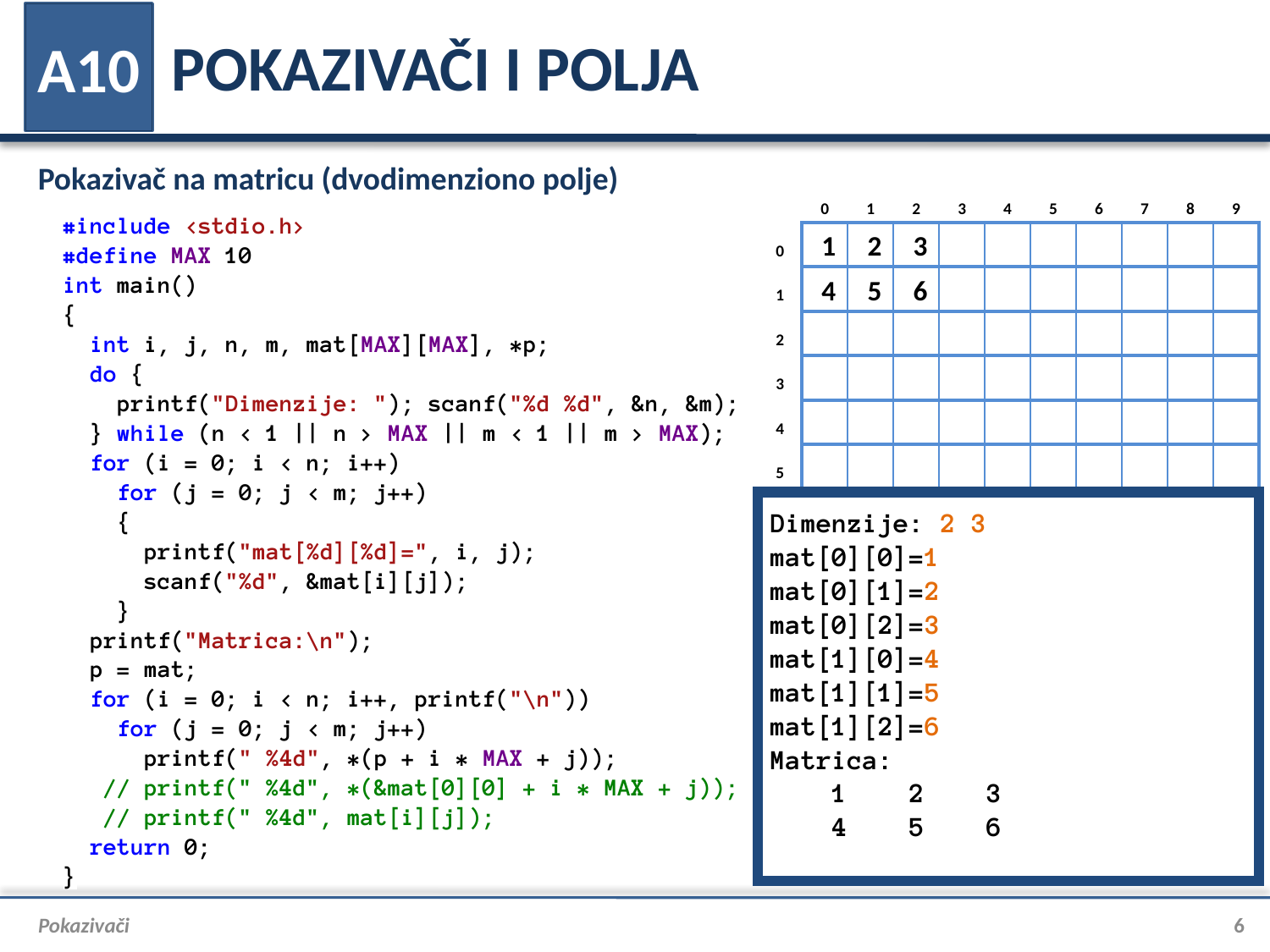

# POKAZIVAČI I POLJA
A10
Pokazivač na matricu (dvodimenziono polje)
| 0 | 1 | 2 | 3 | 4 | 5 | 6 | 7 | 8 | 9 |
| --- | --- | --- | --- | --- | --- | --- | --- | --- | --- |
#include <stdio.h>
#define MAX 10
int main()
{
  int i, j, n, m, mat[MAX][MAX], *p;
  do {
    printf("Dimenzije: "); scanf("%d %d", &n, &m);
  } while (n < 1 || n > MAX || m < 1 || m > MAX);
  for (i = 0; i < n; i++)
    for (j = 0; j < m; j++)
    {
      printf("mat[%d][%d]=", i, j);
      scanf("%d", &mat[i][j]);
    }
  printf("Matrica:\n");
  p = mat;
  for (i = 0; i < n; i++, printf("\n"))
    for (j = 0; j < m; j++)
      printf(" %4d", *(p + i * MAX + j));
   // printf(" %4d", *(&mat[0][0] + i * MAX + j));
   // printf(" %4d", mat[i][j]);
  return 0;
}
1
2
3
| 0 |
| --- |
| 1 |
| 2 |
| 3 |
| 4 |
| 5 |
| 6 |
| 7 |
| 8 |
| 9 |
|  |  |  |  |  |  |  |  |  |  |
| --- | --- | --- | --- | --- | --- | --- | --- | --- | --- |
|  |  |  |  |  |  |  |  |  |  |
|  |  |  |  |  |  |  |  |  |  |
|  |  |  |  |  |  |  |  |  |  |
|  |  |  |  |  |  |  |  |  |  |
|  |  |  |  |  |  |  |  |  |  |
|  |  |  |  |  |  |  |  |  |  |
|  |  |  |  |  |  |  |  |  |  |
|  |  |  |  |  |  |  |  |  |  |
|  |  |  |  |  |  |  |  |  |  |
4
5
6
Dimenzije: 2 3
mat[0][0]=1
mat[0][1]=2
mat[0][2]=3
mat[1][0]=4
mat[1][1]=5
mat[1][2]=6
Matrica:
    1    2    3
    4    5    6
Pokazivači
6